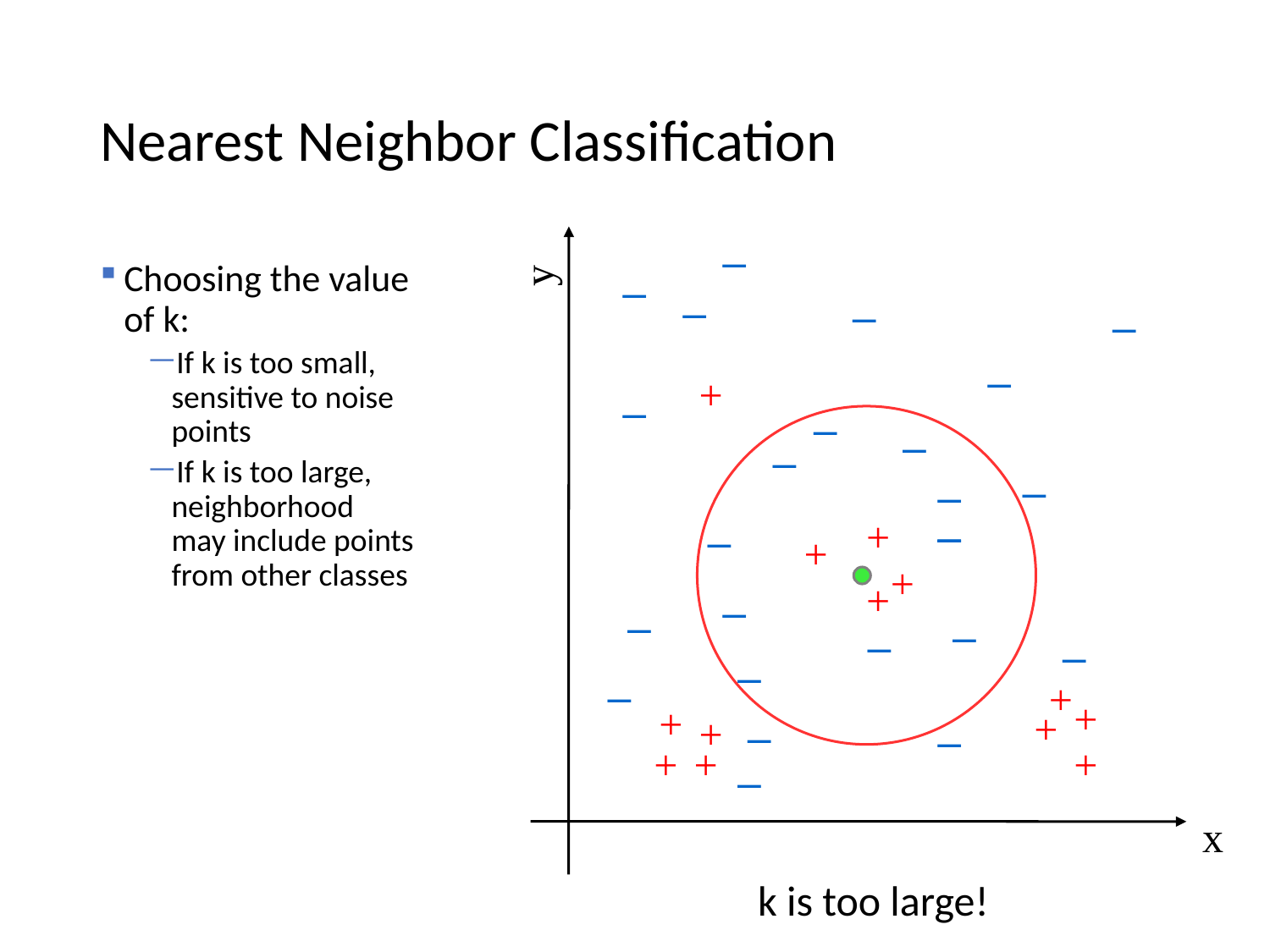

# Nearest Neighbor Classification

–
y
Choosing the value of k:
If k is too small, sensitive to noise points
If k is too large, neighborhood may include points from other classes
–
–
–
–
–
+
–
–

–
–
–
–
+
–
–
–
–
+
+
+

–
–
–
–
–
–
–
+
+
+
+
+
–
–
+
+
+
–
x

k is too large!